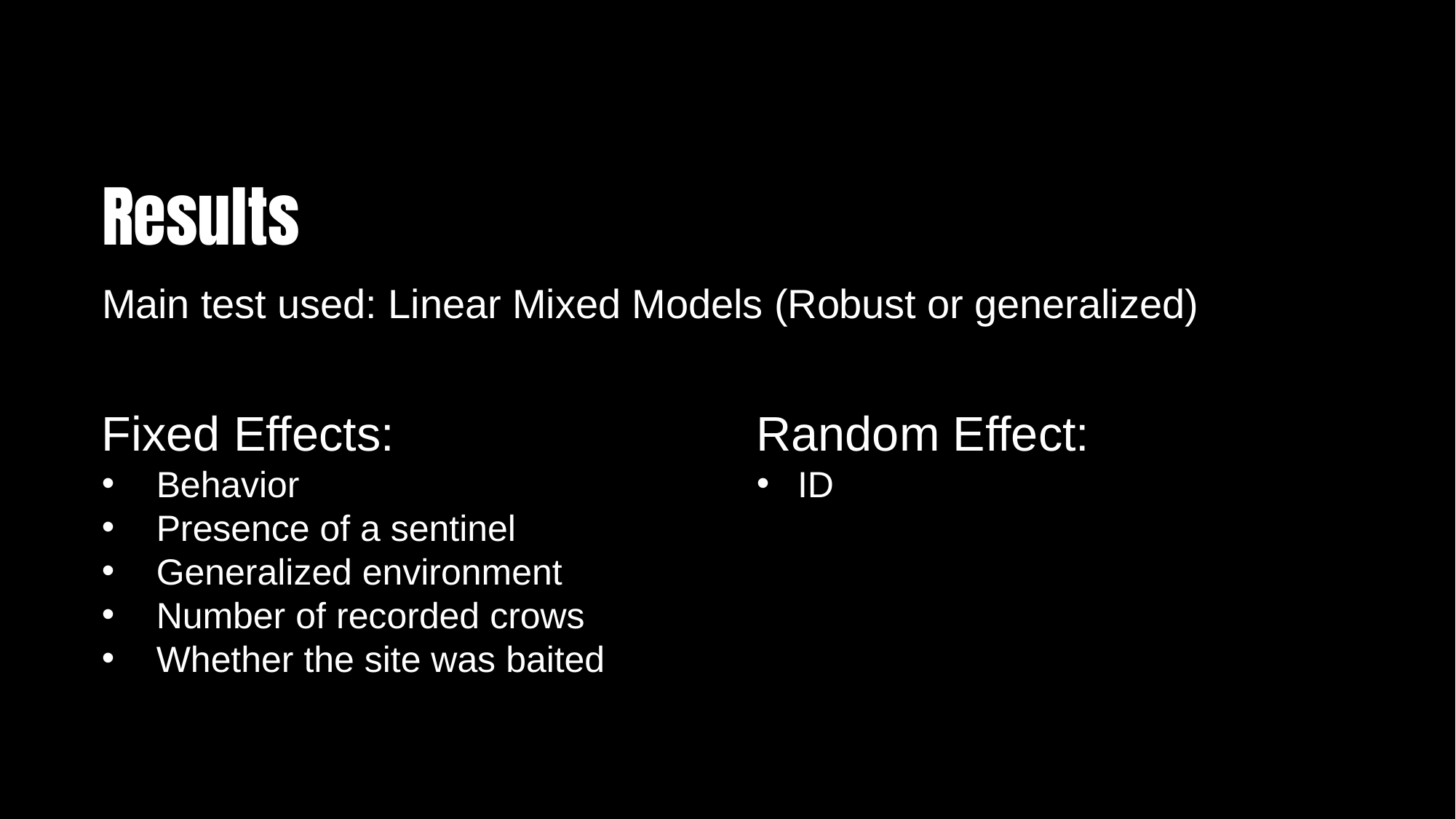

# Results
Main test used: Linear Mixed Models (Robust or generalized)

Fixed Effects:
Behavior
Presence of a sentinel
Generalized environment
Number of recorded crows
Whether the site was baited
Random Effect:
ID